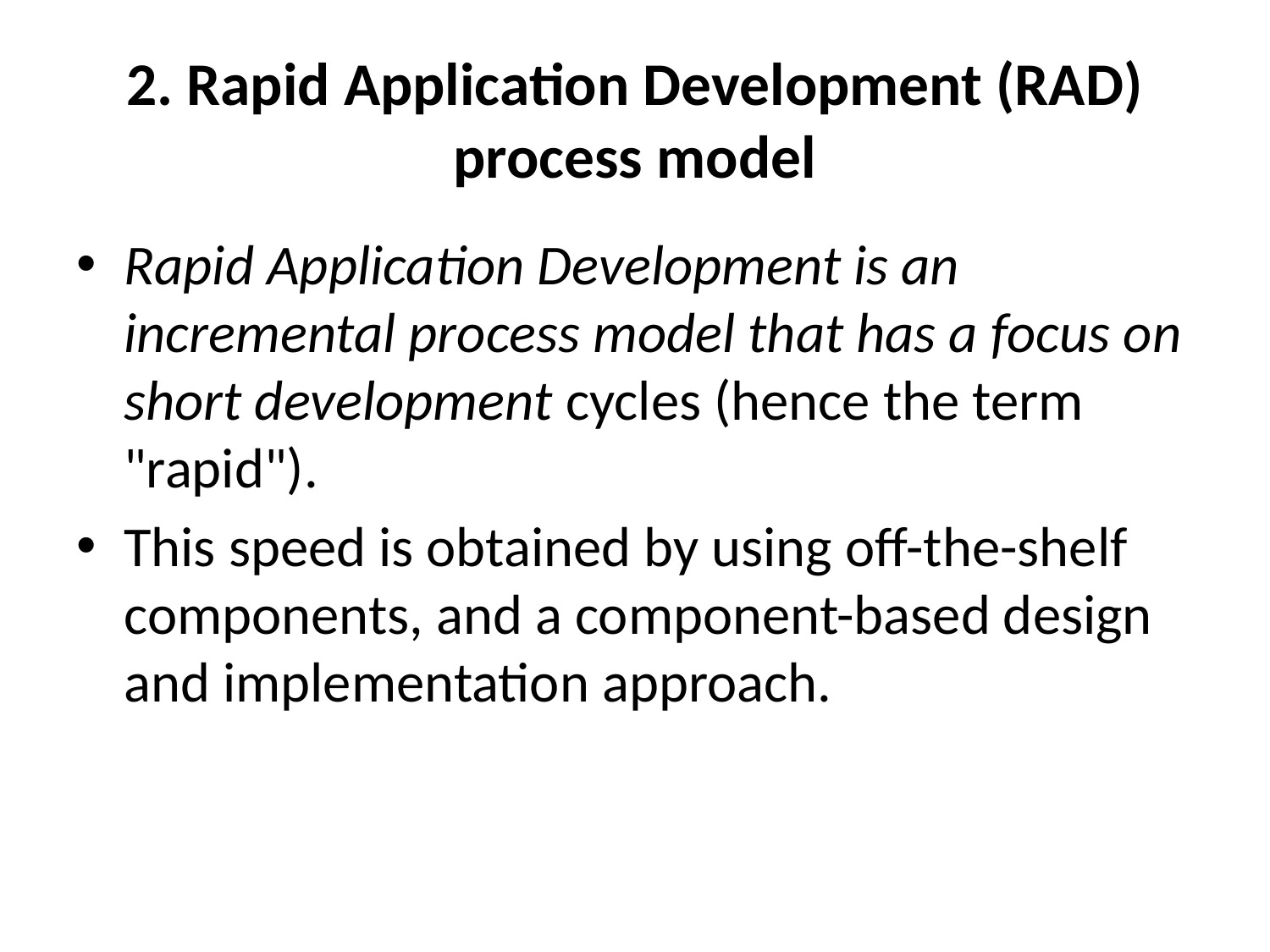

# 2. Rapid Application Development (RAD) process model
Rapid Application Development is an incremental process model that has a focus on short development cycles (hence the term "rapid").
This speed is obtained by using off-the-shelf components, and a component-based design and implementation approach.